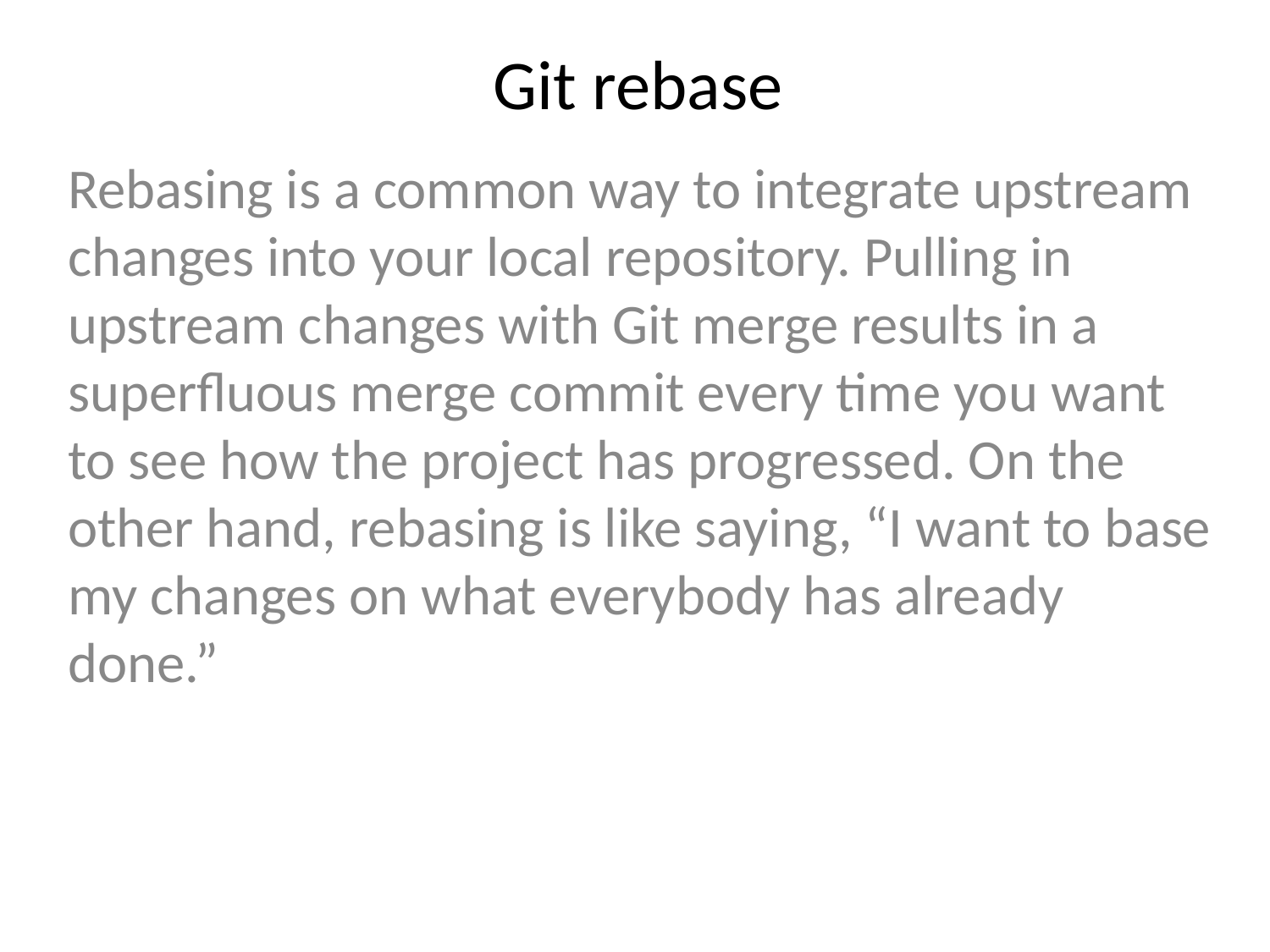

# Git rebase
Rebasing is a common way to integrate upstream changes into your local repository. Pulling in upstream changes with Git merge results in a superfluous merge commit every time you want to see how the project has progressed. On the other hand, rebasing is like saying, “I want to base my changes on what everybody has already done.”